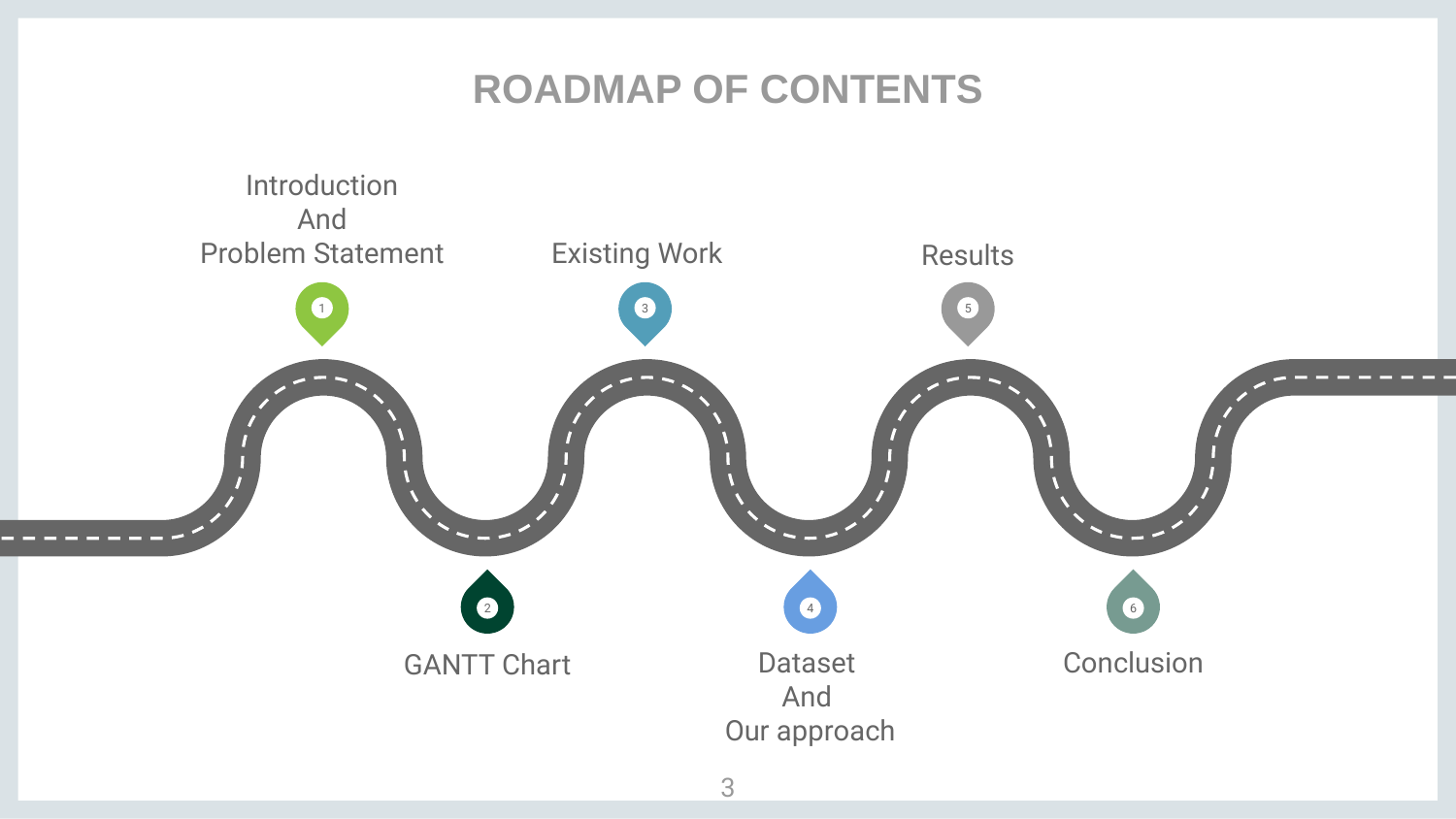

# ROADMAP OF CONTENTS
Introduction
And
Problem Statement
Existing Work
Results

1
3
5

2
4
6
Dataset
And
Our approach
Conclusion
GANTT Chart
3